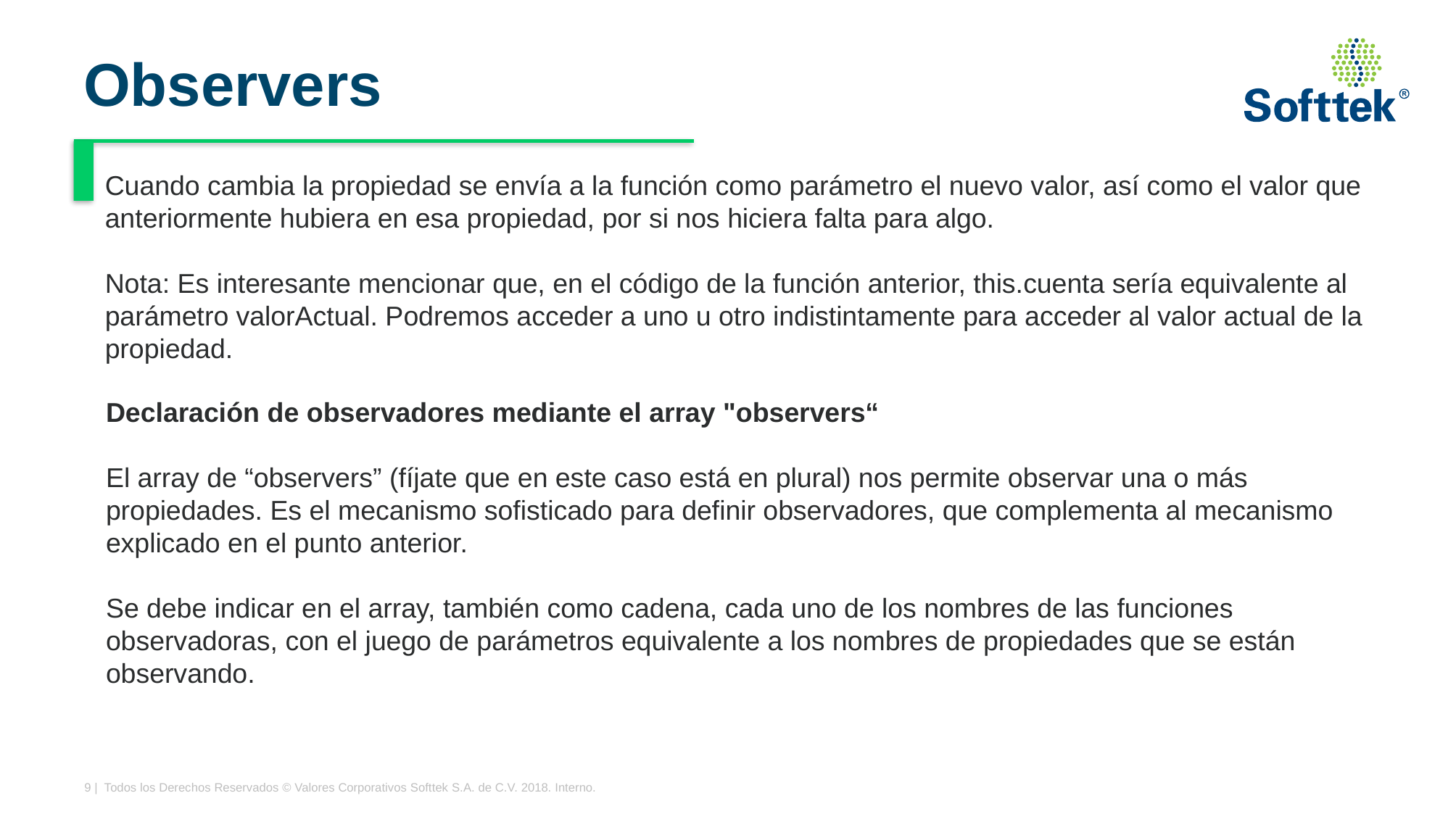

# Observers

Cuando cambia la propiedad se envía a la función como parámetro el nuevo valor, así como el valor que anteriormente hubiera en esa propiedad, por si nos hiciera falta para algo.

Nota: Es interesante mencionar que, en el código de la función anterior, this.cuenta sería equivalente al parámetro valorActual. Podremos acceder a uno u otro indistintamente para acceder al valor actual de la propiedad.
Declaración de observadores mediante el array "observers“

El array de “observers” (fíjate que en este caso está en plural) nos permite observar una o más propiedades. Es el mecanismo sofisticado para definir observadores, que complementa al mecanismo explicado en el punto anterior.

Se debe indicar en el array, también como cadena, cada uno de los nombres de las funciones observadoras, con el juego de parámetros equivalente a los nombres de propiedades que se están observando.